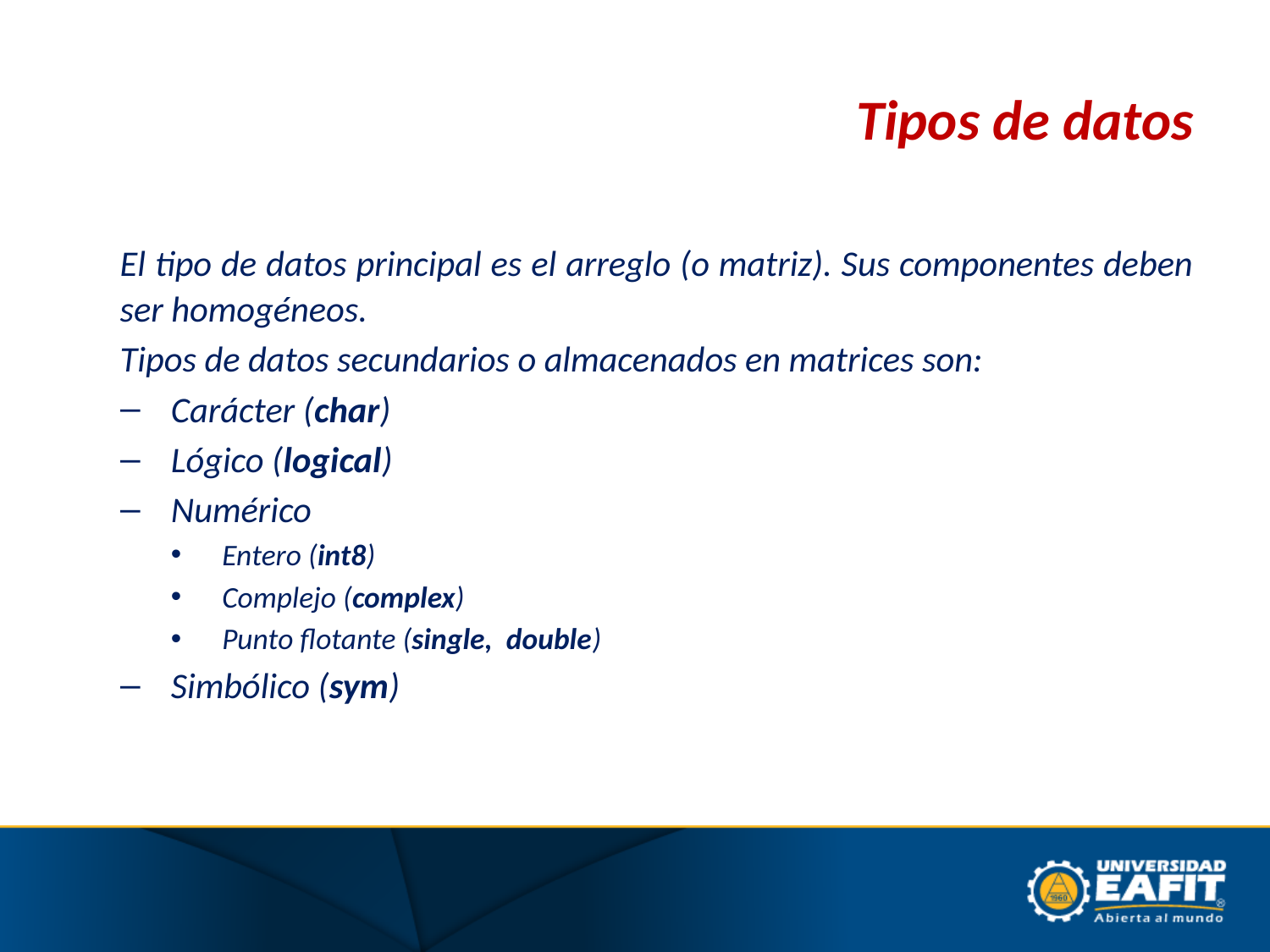

# Tipos de datos
	El tipo de datos principal es el arreglo (o matriz). Sus componentes deben ser homogéneos.
	Tipos de datos secundarios o almacenados en matrices son:
Carácter (char)
Lógico (logical)
Numérico
Entero (int8)
Complejo (complex)
Punto flotante (single,  double)
Simbólico (sym)